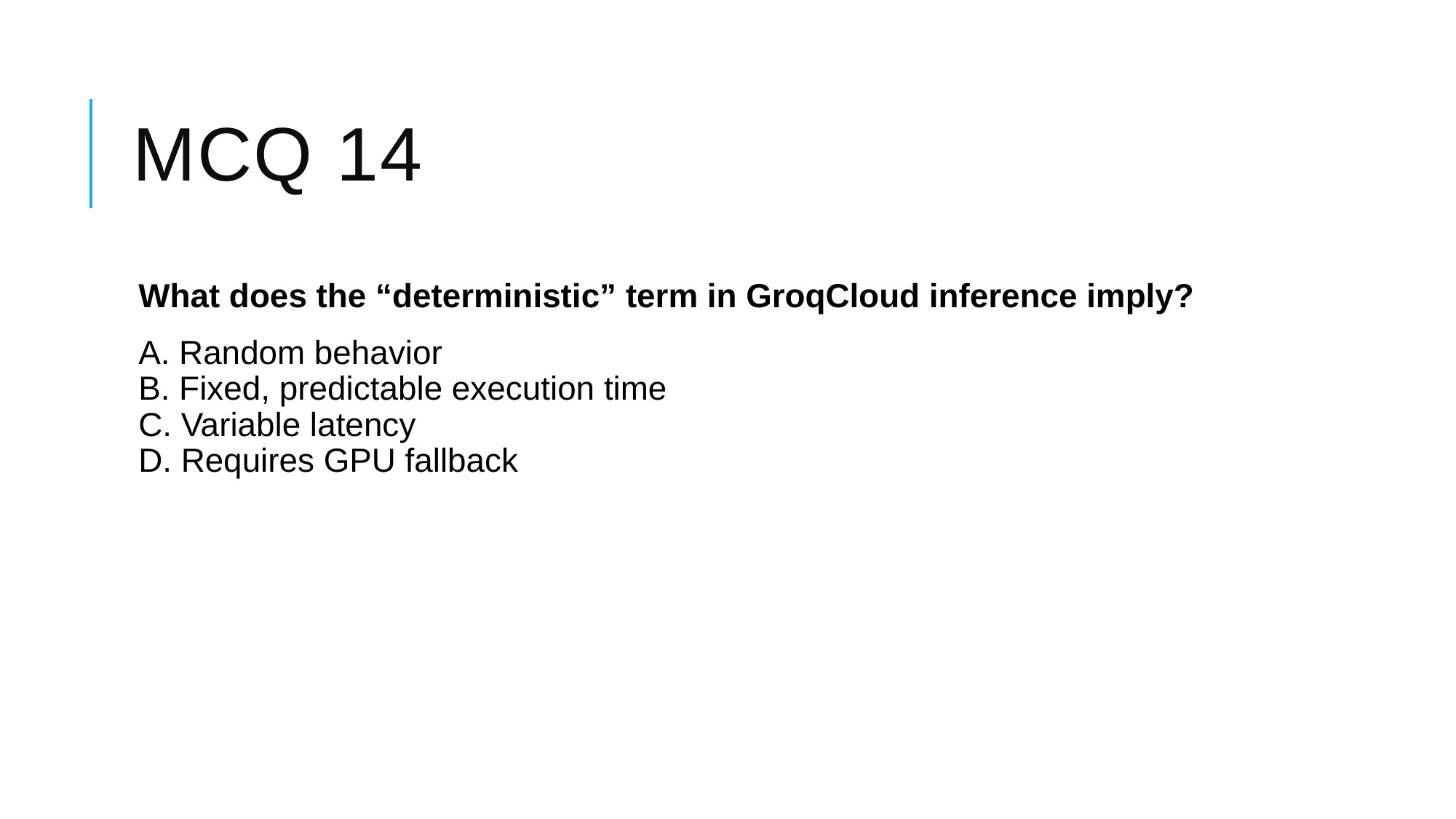

# Mcq 14
What does the “deterministic” term in GroqCloud inference imply?
A. Random behavior
B. Fixed, predictable execution time
C. Variable latency
D. Requires GPU fallback